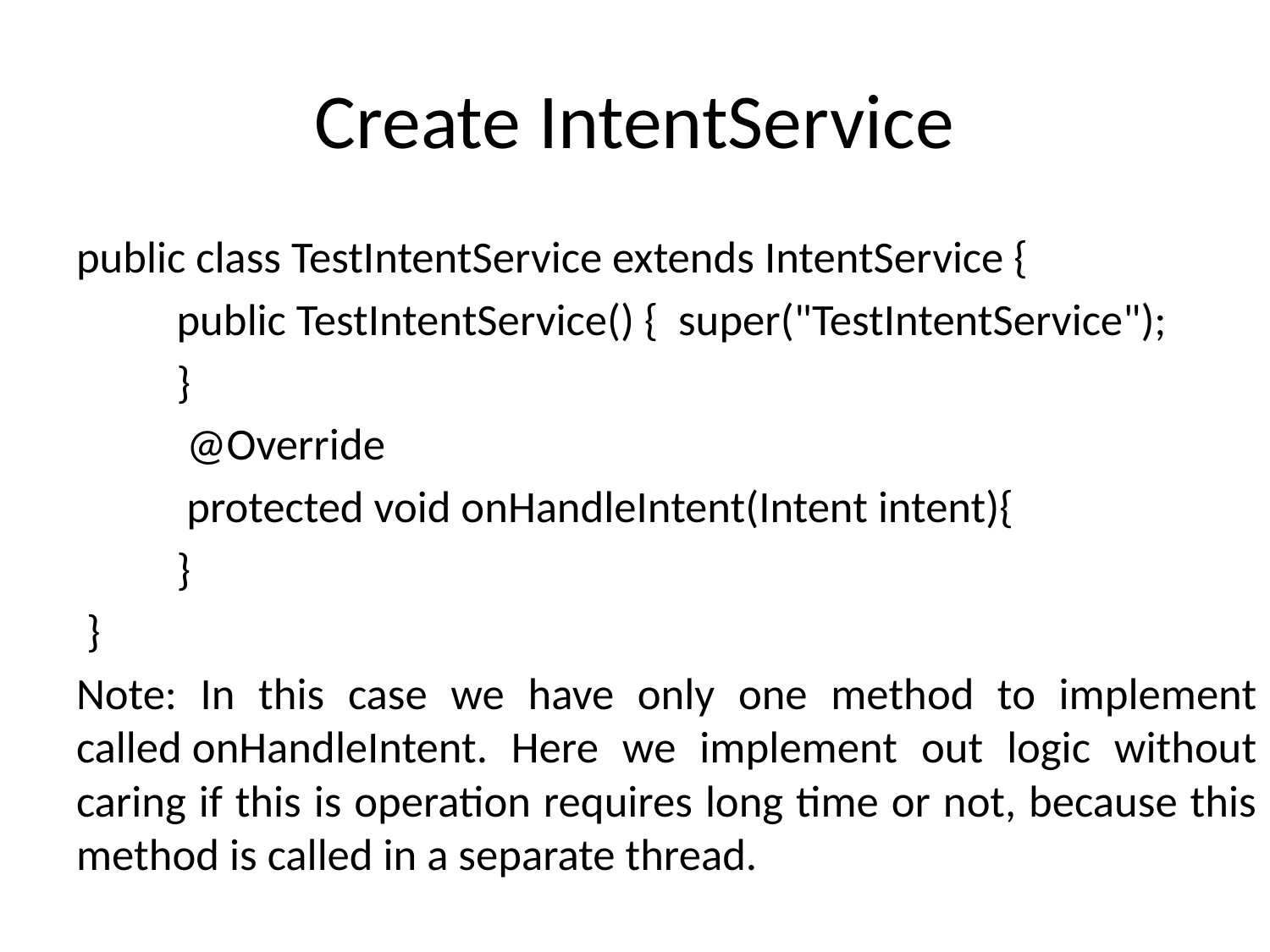

# Create IntentService
public class TestIntentService extends IntentService {
	public TestIntentService() { 	super("TestIntentService");
	}
	 @Override
	 protected void onHandleIntent(Intent intent){
 	}
 }
Note: In this case we have only one method to implement called onHandleIntent. Here we implement out logic without caring if this is operation requires long time or not, because this method is called in a separate thread.